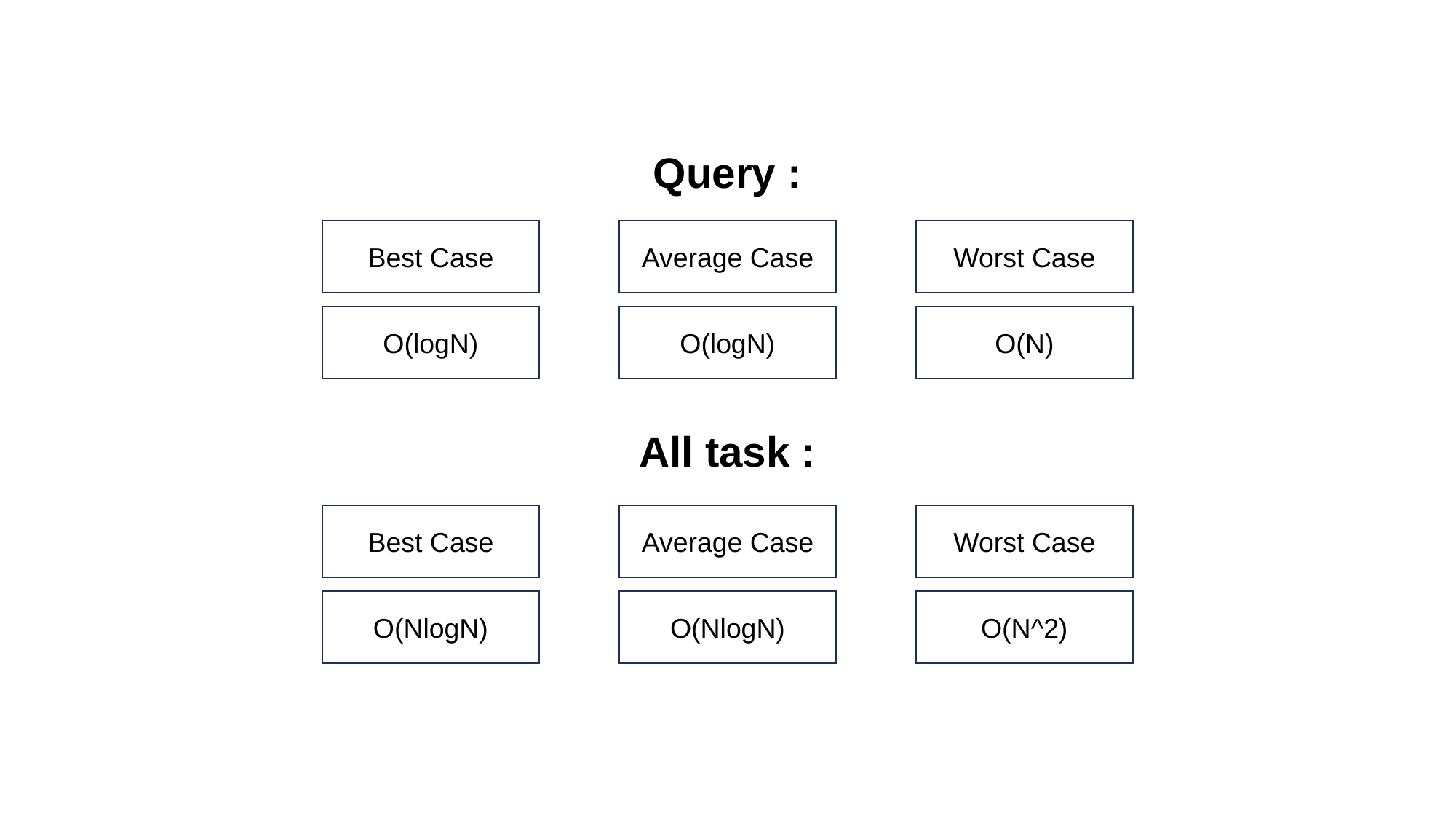

Query :
Best Case
Average Case
Worst Case
O(logN)
O(logN)
O(N)
All task :
Best Case
Average Case
Worst Case
O(NlogN)
O(NlogN)
O(N^2)